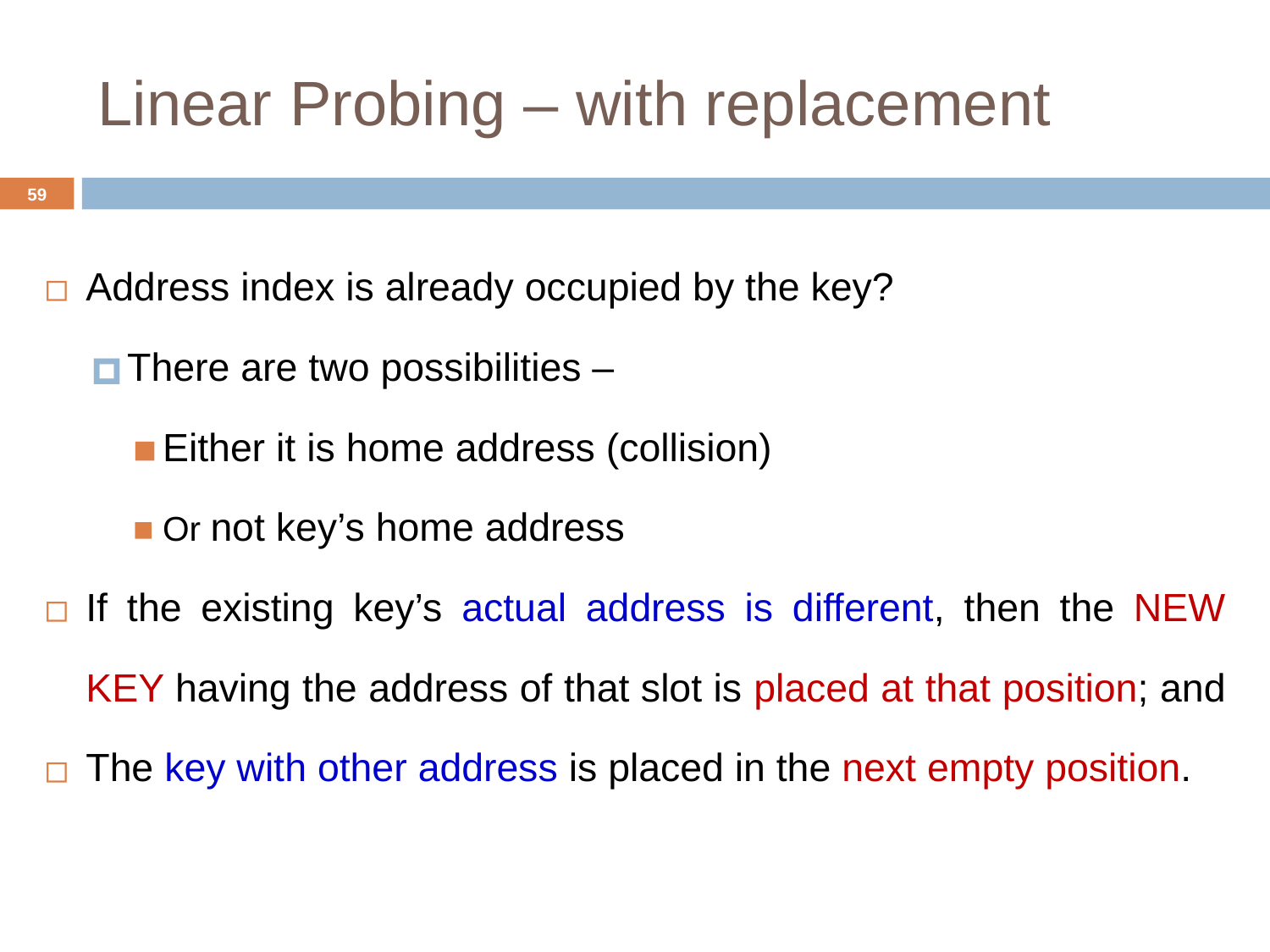

# Linear Probing – with replacement
59
Address index is already occupied by the key?
There are two possibilities –
Either it is home address (collision)
Or not key’s home address
If the existing key’s actual address is different, then the NEW KEY having the address of that slot is placed at that position; and
The key with other address is placed in the next empty position.